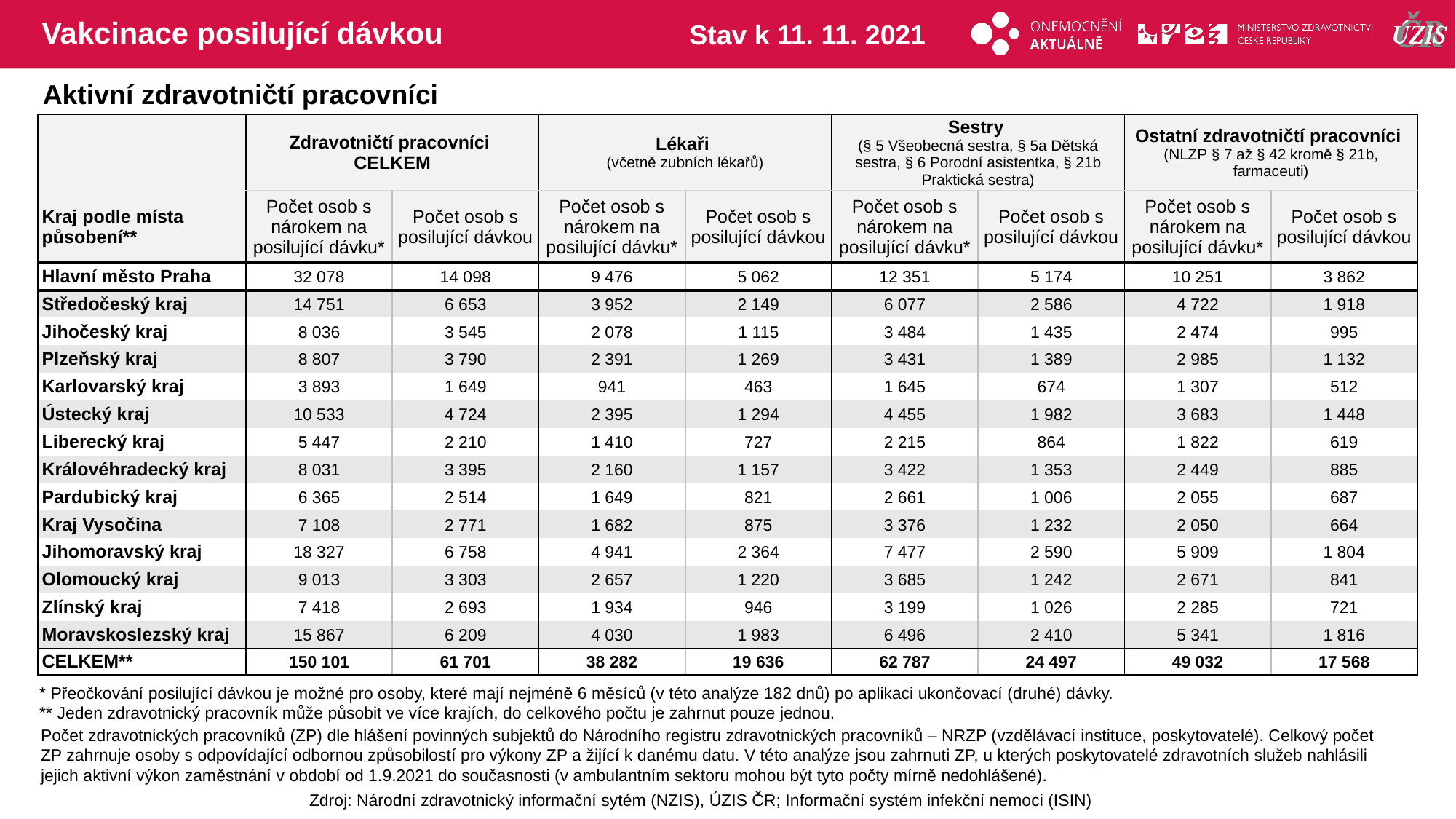

# Vakcinace posilující dávkou
Stav k 11. 11. 2021
Aktivní zdravotničtí pracovníci
|  | Zdravotničtí pracovníci CELKEM |  | Lékaři (včetně zubních lékařů) |  | Sestry (§ 5 Všeobecná sestra, § 5a Dětská sestra, § 6 Porodní asistentka, § 21b Praktická sestra) |  | Ostatní zdravotničtí pracovníci (NLZP § 7 až § 42 kromě § 21b, farmaceuti) |  |
| --- | --- | --- | --- | --- | --- | --- | --- | --- |
| Kraj podle místa působení\*\* | Počet osob s nárokem na posilující dávku\* | Počet osob s posilující dávkou | Počet osob s nárokem na posilující dávku\* | Počet osob s posilující dávkou | Počet osob s nárokem na posilující dávku\* | Počet osob s posilující dávkou | Počet osob s nárokem na posilující dávku\* | Počet osob s posilující dávkou |
| Hlavní město Praha | 32 078 | 14 098 | 9 476 | 5 062 | 12 351 | 5 174 | 10 251 | 3 862 |
| Středočeský kraj | 14 751 | 6 653 | 3 952 | 2 149 | 6 077 | 2 586 | 4 722 | 1 918 |
| Jihočeský kraj | 8 036 | 3 545 | 2 078 | 1 115 | 3 484 | 1 435 | 2 474 | 995 |
| Plzeňský kraj | 8 807 | 3 790 | 2 391 | 1 269 | 3 431 | 1 389 | 2 985 | 1 132 |
| Karlovarský kraj | 3 893 | 1 649 | 941 | 463 | 1 645 | 674 | 1 307 | 512 |
| Ústecký kraj | 10 533 | 4 724 | 2 395 | 1 294 | 4 455 | 1 982 | 3 683 | 1 448 |
| Liberecký kraj | 5 447 | 2 210 | 1 410 | 727 | 2 215 | 864 | 1 822 | 619 |
| Královéhradecký kraj | 8 031 | 3 395 | 2 160 | 1 157 | 3 422 | 1 353 | 2 449 | 885 |
| Pardubický kraj | 6 365 | 2 514 | 1 649 | 821 | 2 661 | 1 006 | 2 055 | 687 |
| Kraj Vysočina | 7 108 | 2 771 | 1 682 | 875 | 3 376 | 1 232 | 2 050 | 664 |
| Jihomoravský kraj | 18 327 | 6 758 | 4 941 | 2 364 | 7 477 | 2 590 | 5 909 | 1 804 |
| Olomoucký kraj | 9 013 | 3 303 | 2 657 | 1 220 | 3 685 | 1 242 | 2 671 | 841 |
| Zlínský kraj | 7 418 | 2 693 | 1 934 | 946 | 3 199 | 1 026 | 2 285 | 721 |
| Moravskoslezský kraj | 15 867 | 6 209 | 4 030 | 1 983 | 6 496 | 2 410 | 5 341 | 1 816 |
| CELKEM\*\* | 150 101 | 61 701 | 38 282 | 19 636 | 62 787 | 24 497 | 49 032 | 17 568 |
* Přeočkování posilující dávkou je možné pro osoby, které mají nejméně 6 měsíců (v této analýze 182 dnů) po aplikaci ukončovací (druhé) dávky.
** Jeden zdravotnický pracovník může působit ve více krajích, do celkového počtu je zahrnut pouze jednou.
Počet zdravotnických pracovníků (ZP) dle hlášení povinných subjektů do Národního registru zdravotnických pracovníků – NRZP (vzdělávací instituce, poskytovatelé). Celkový počet ZP zahrnuje osoby s odpovídající odbornou způsobilostí pro výkony ZP a žijící k danému datu. V této analýze jsou zahrnuti ZP, u kterých poskytovatelé zdravotních služeb nahlásili jejich aktivní výkon zaměstnání v období od 1.9.2021 do současnosti (v ambulantním sektoru mohou být tyto počty mírně nedohlášené).
Zdroj: Národní zdravotnický informační sytém (NZIS), ÚZIS ČR; Informační systém infekční nemoci (ISIN)